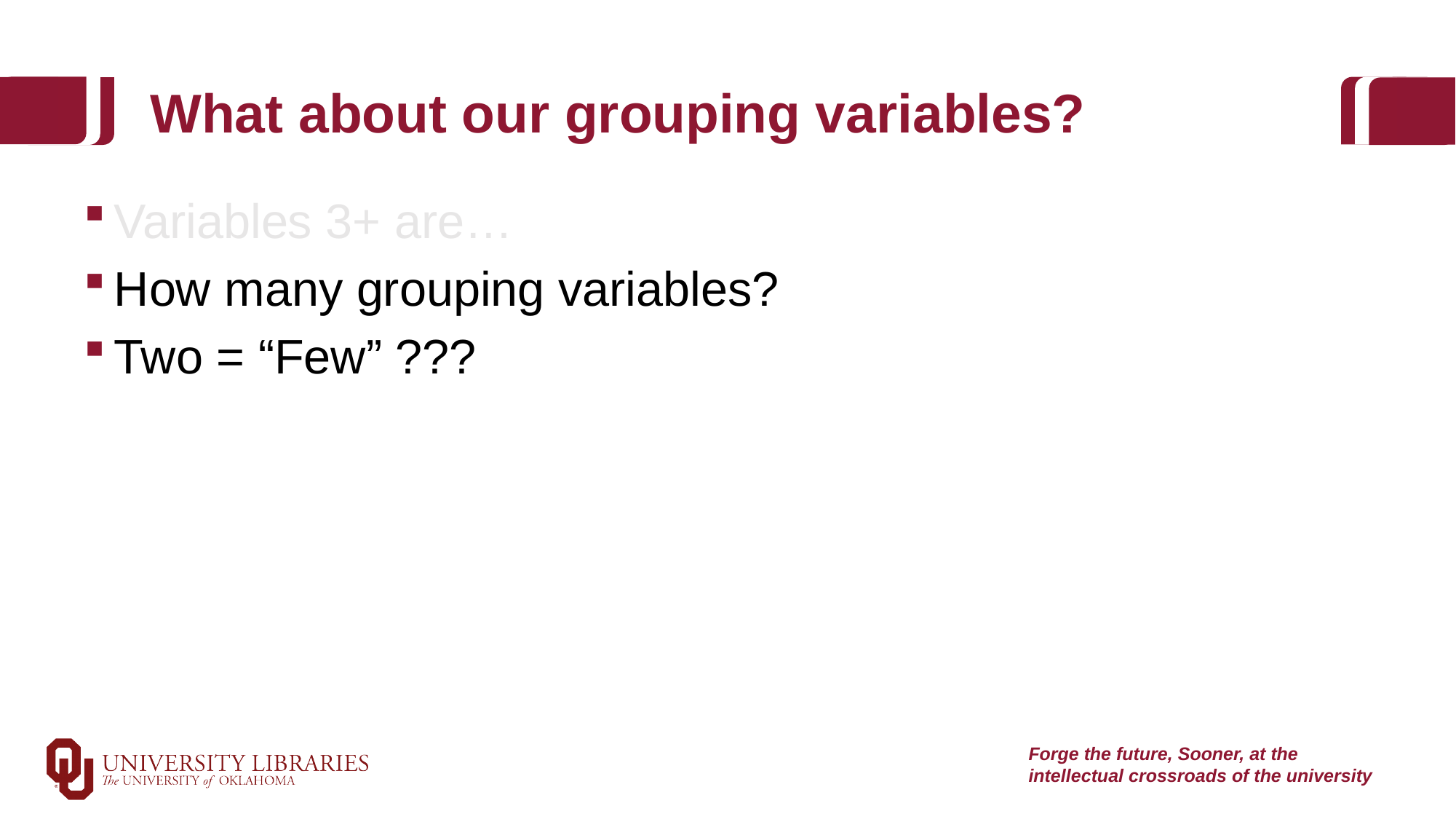

# What about our grouping variables?
Variables 3+ are…
How many grouping variables?
Two = “Few” ???